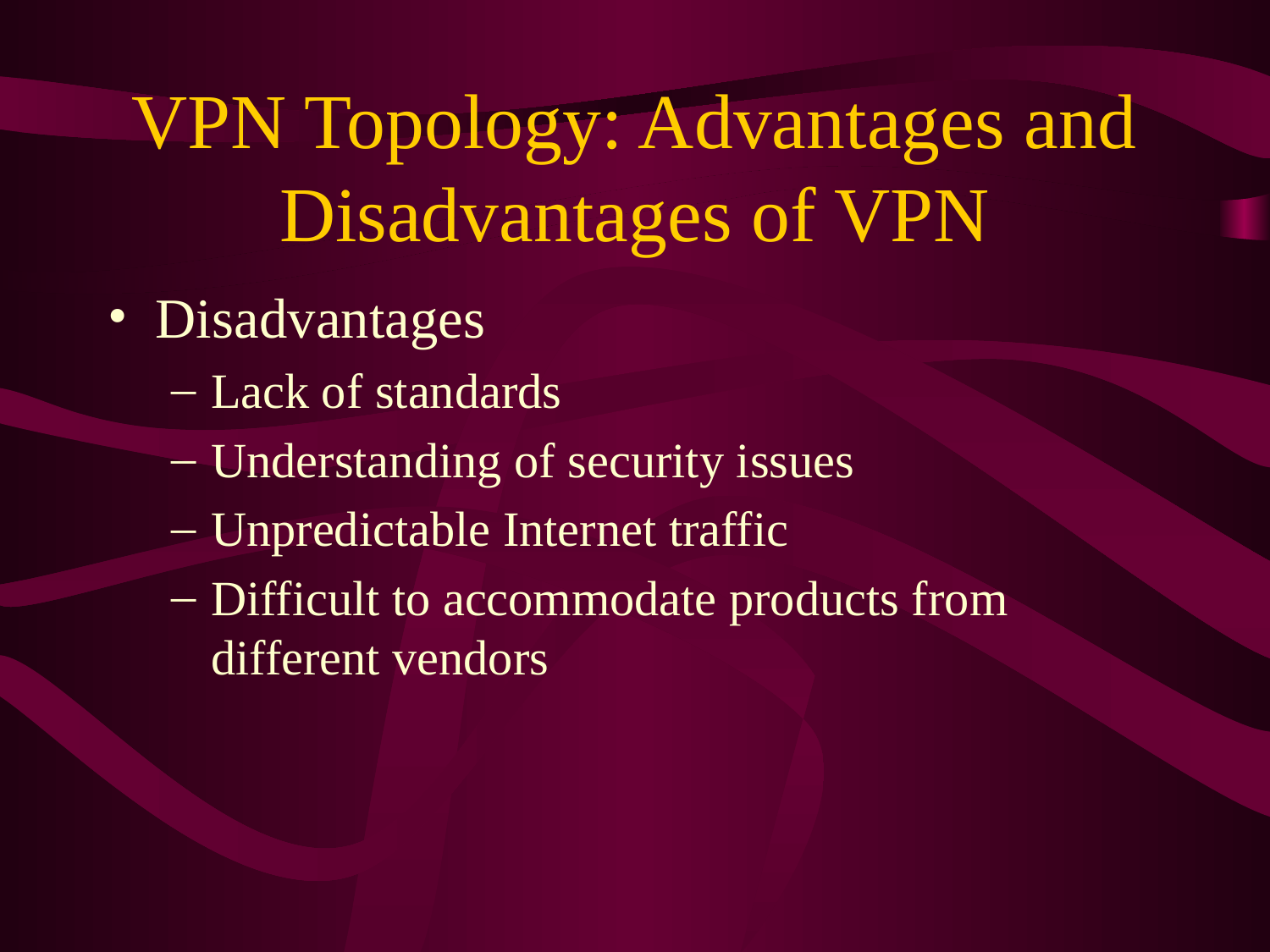

# VPN Topology: Advantages and Disadvantages of VPN
Disadvantages
Lack of standards
Understanding of security issues
Unpredictable Internet traffic
Difficult to accommodate products from different vendors